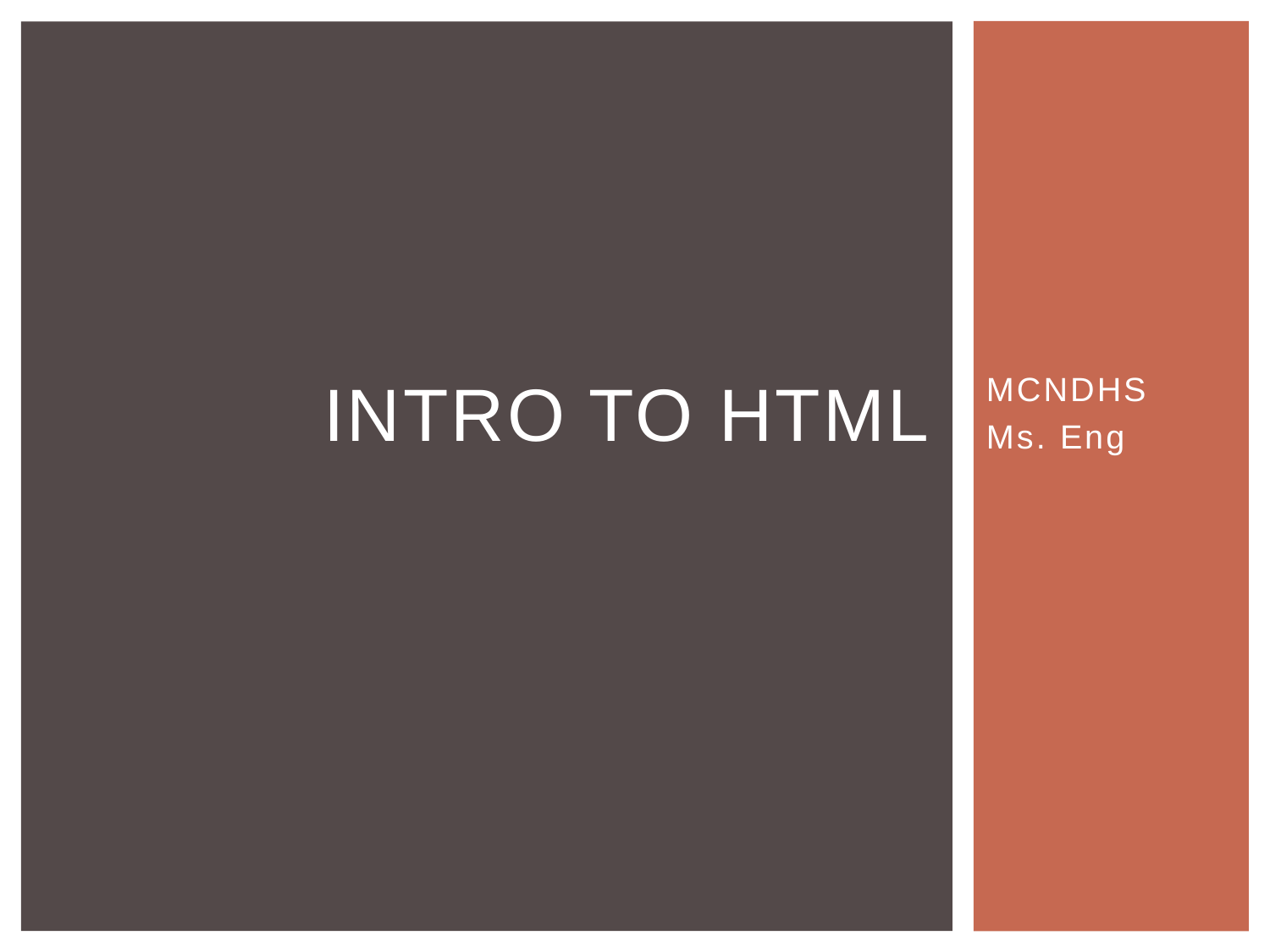

# Intro to html
MCNDHS
Ms. Eng